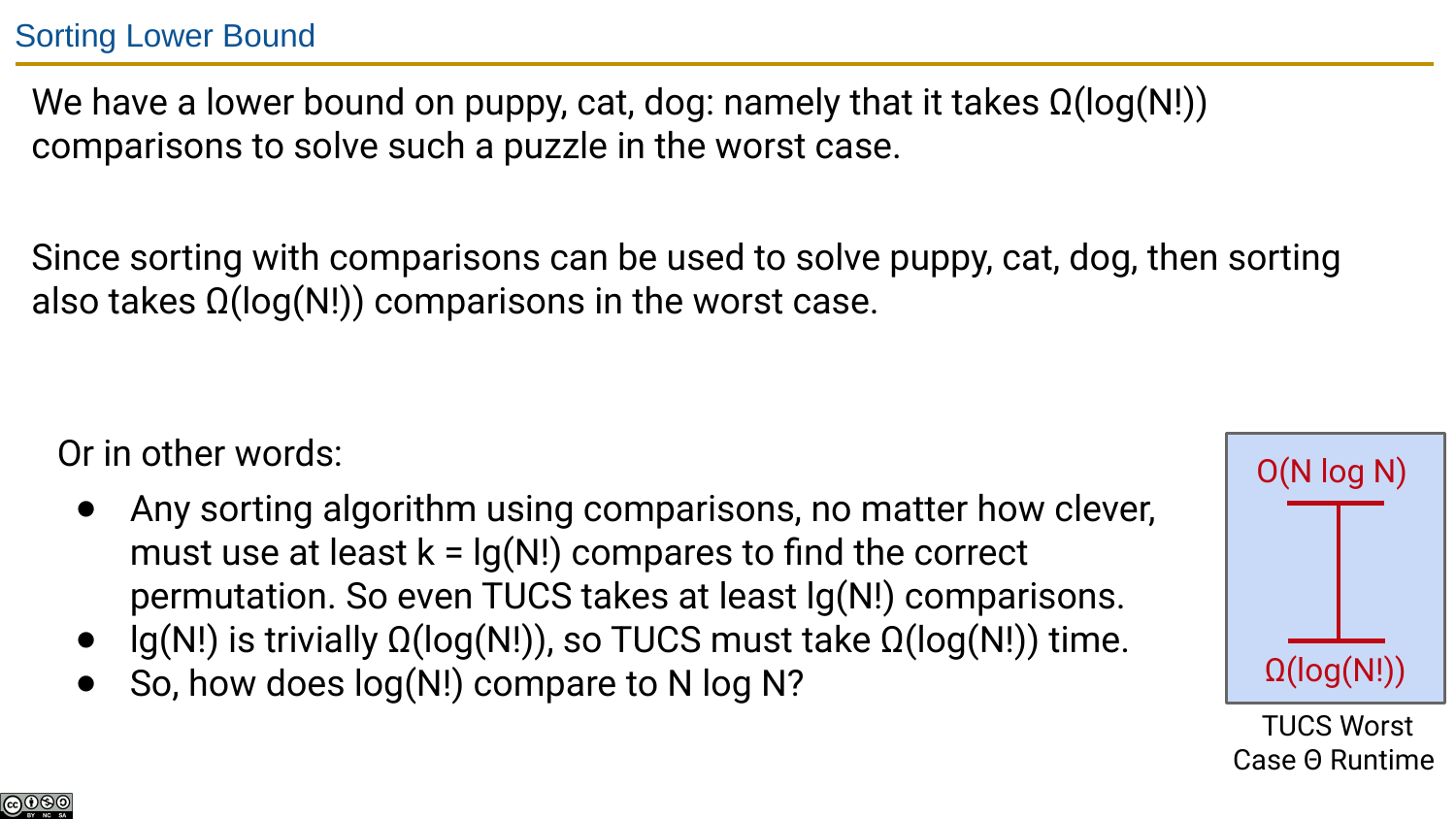

# Sorting Lower Bound
We have a lower bound on puppy, cat, dog: namely that it takes Ω(log(N!)) comparisons to solve such a puzzle in the worst case.

Since sorting with comparisons can be used to solve puppy, cat, dog, then sorting also takes Ω(log(N!)) comparisons in the worst case.
Or in other words:
Any sorting algorithm using comparisons, no matter how clever, must use at least k = lg(N!) compares to find the correct permutation. So even TUCS takes at least lg(N!) comparisons.
lg(N!) is trivially Ω(log(N!)), so TUCS must take Ω(log(N!)) time.
So, how does log(N!) compare to N log N?
O(N log N)

Ω(log(N!))
TUCS Worst
 Case Θ Runtime